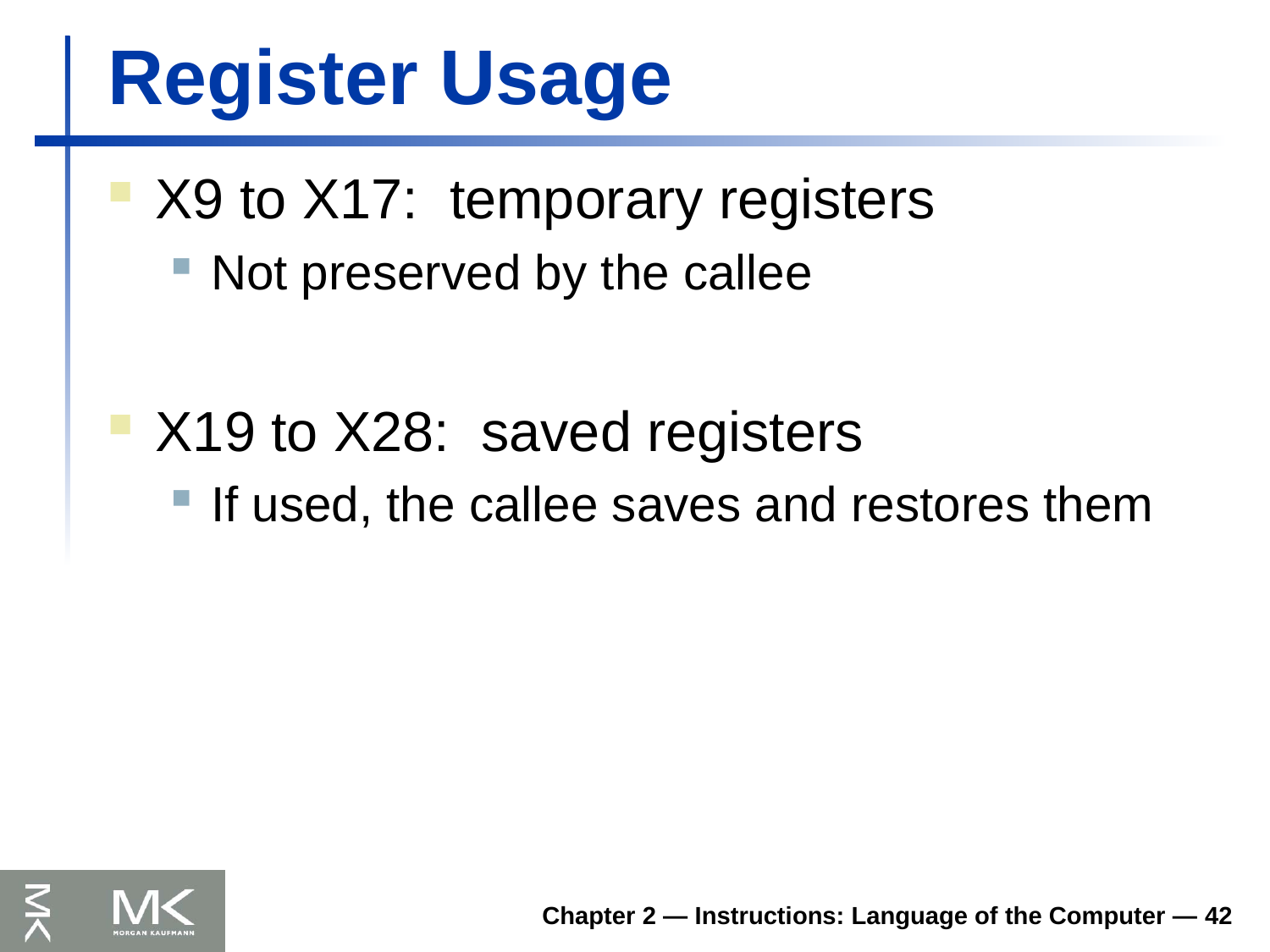

# Register Usage
X9 to X17:  temporary registers
Not preserved by the callee

X19 to X28:  saved registers
If used, the callee saves and restores them
Chapter 2 — Instructions: Language of the Computer — 42